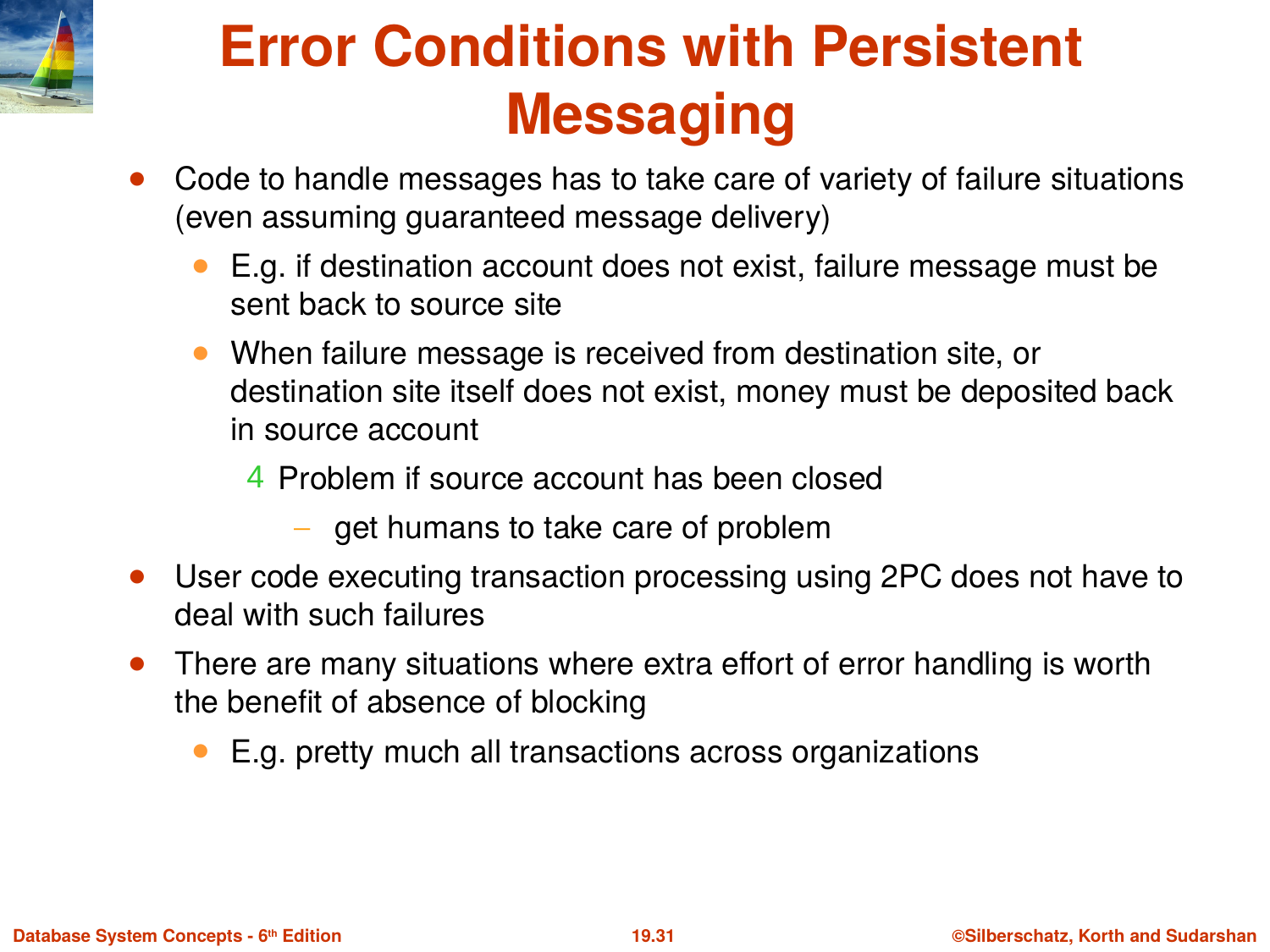

# Error Conditions with Persistent Messaging
Code to handle messages has to take care of variety of failure situations (even assuming guaranteed message delivery)
E.g. if destination account does not exist, failure message must be sent back to source site
When failure message is received from destination site, or destination site itself does not exist, money must be deposited back in source account
Problem if source account has been closed
 get humans to take care of problem
User code executing transaction processing using 2PC does not have to deal with such failures
There are many situations where extra effort of error handling is worth the benefit of absence of blocking
E.g. pretty much all transactions across organizations